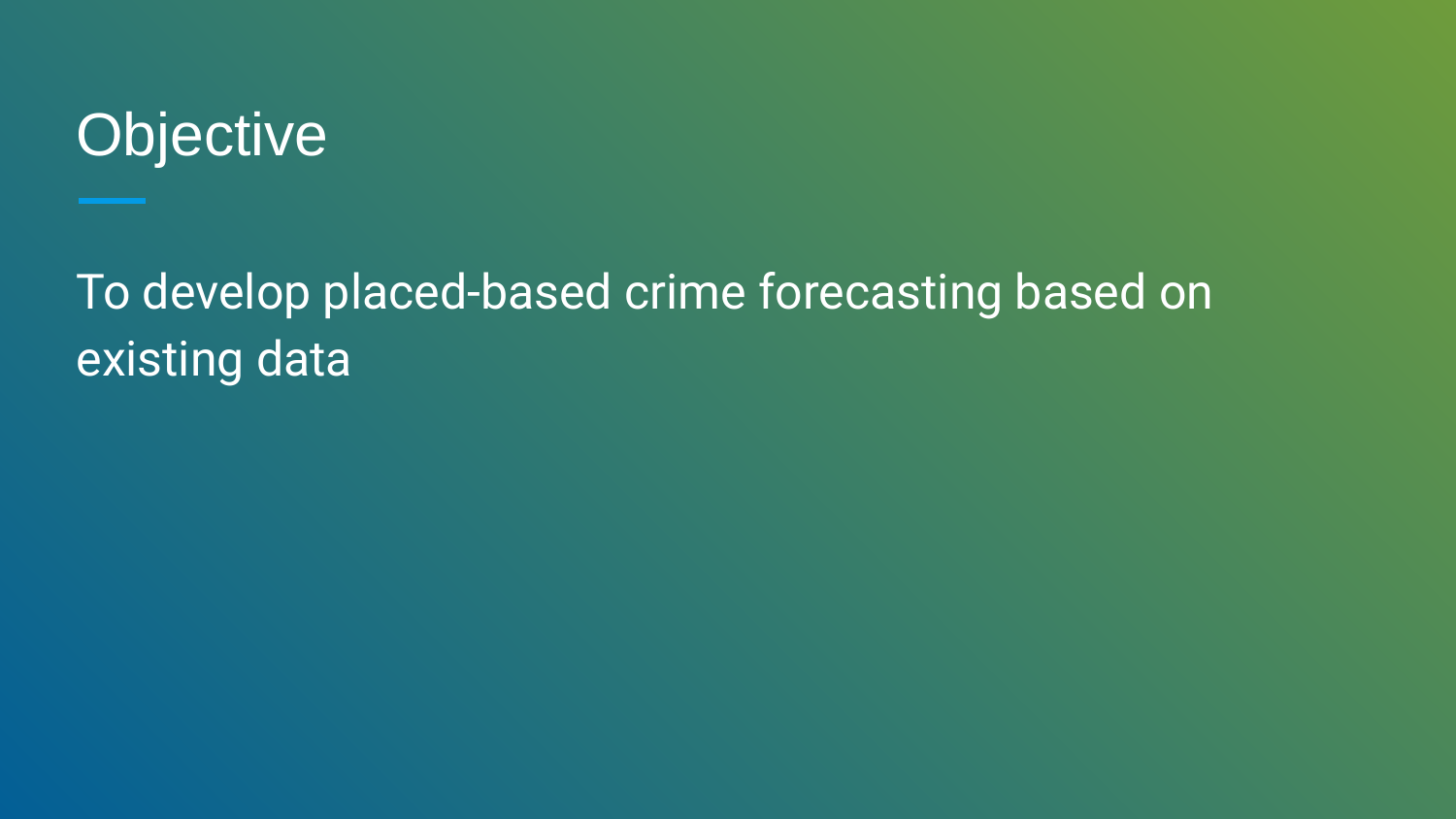

# Objective
To develop placed-based crime forecasting based on existing data
2